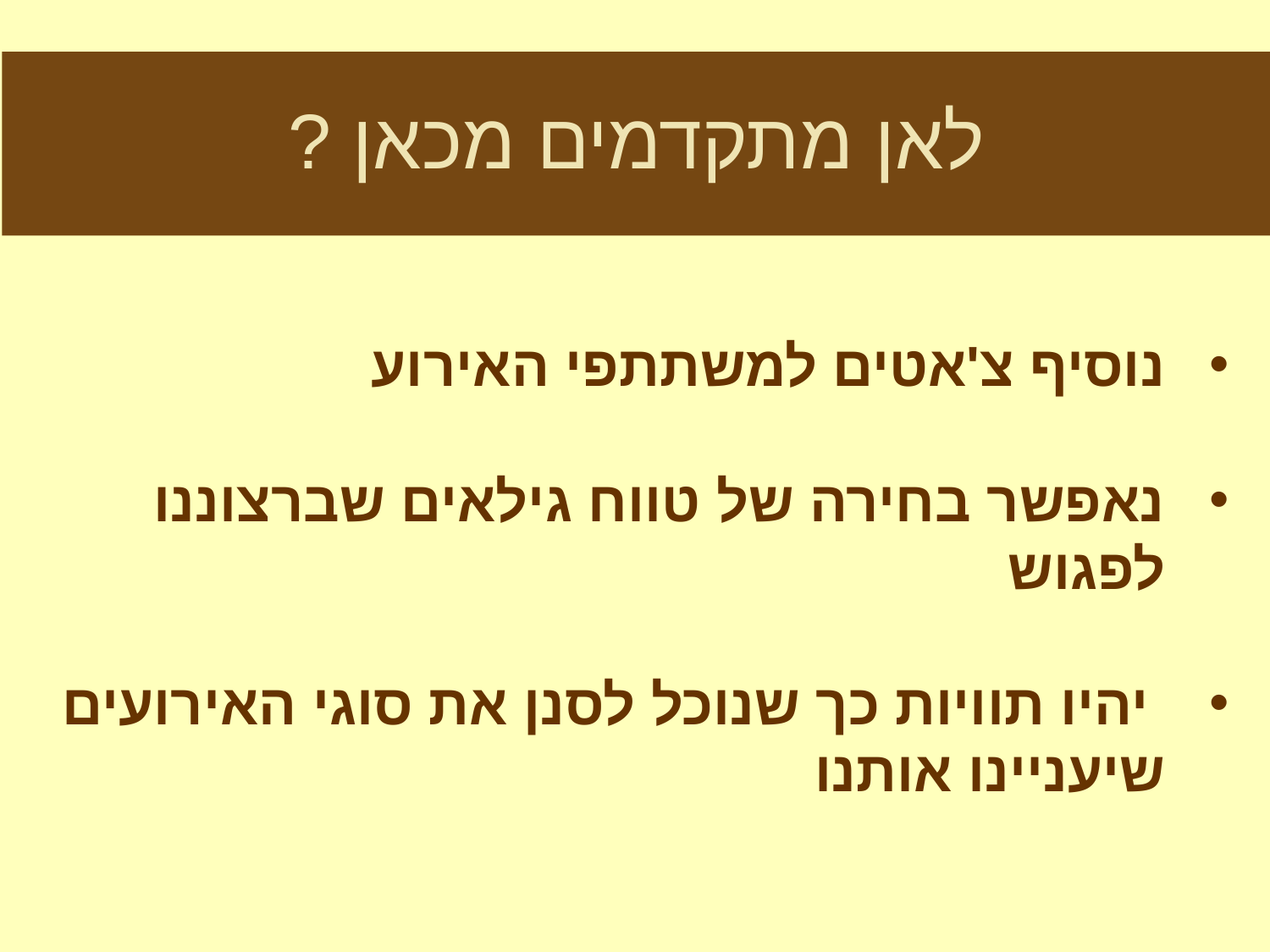

# לאן מתקדמים מכאן ?
נוסיף צ'אטים למשתתפי האירוע

נאפשר בחירה של טווח גילאים שברצוננו לפגוש

 יהיו תוויות כך שנוכל לסנן את סוגי האירועים שיעניינו אותנו